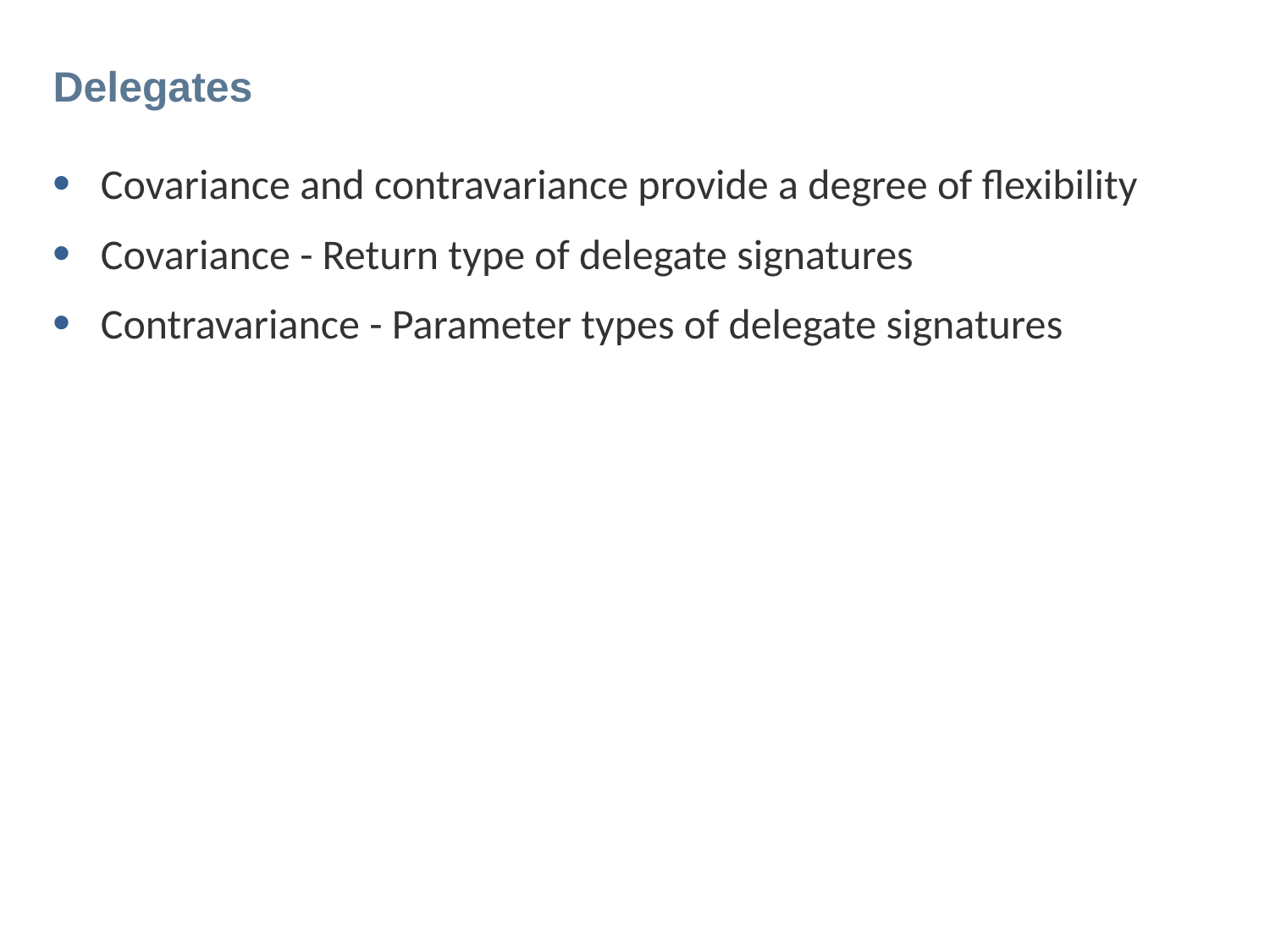

# Delegates
Covariance and contravariance provide a degree of flexibility
Covariance - Return type of delegate signatures
Contravariance - Parameter types of delegate signatures